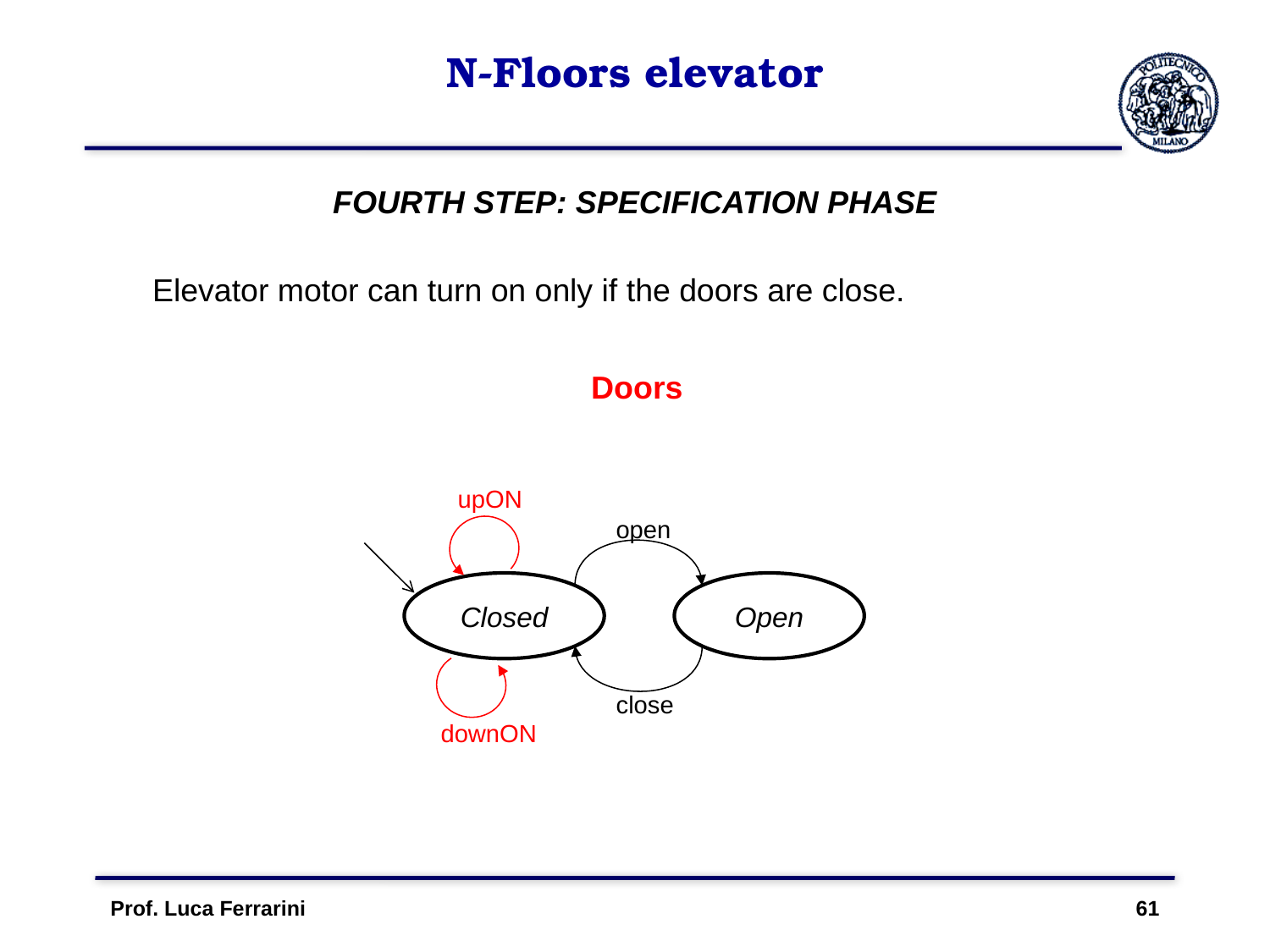

# N-Floors elevator
FOURTH STEP: SPECIFICATION PHASE
Elevator motor can turn on only if the doors are close.
Doors
upON
open

Closed
Open

close
downON
Prof. Luca Ferrarini                                                                                                                                            61